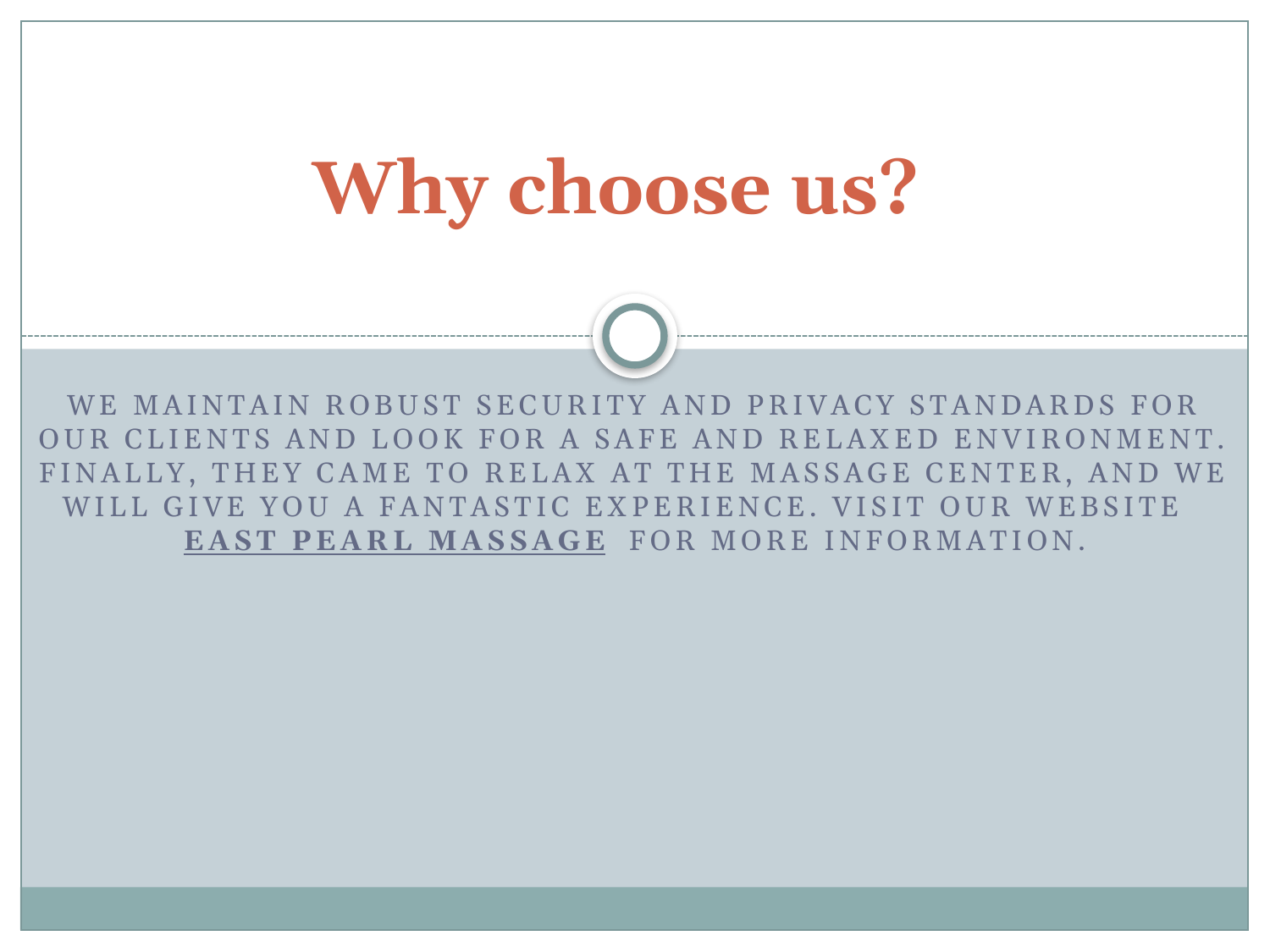

# Why choose us?
We maintain robust security and privacy standards for our clients and look for a safe and relaxed environment. Finally, they came to relax at the massage center, and we will give you a fantastic experience. Visit our website  East Pearl Massage  for more information.